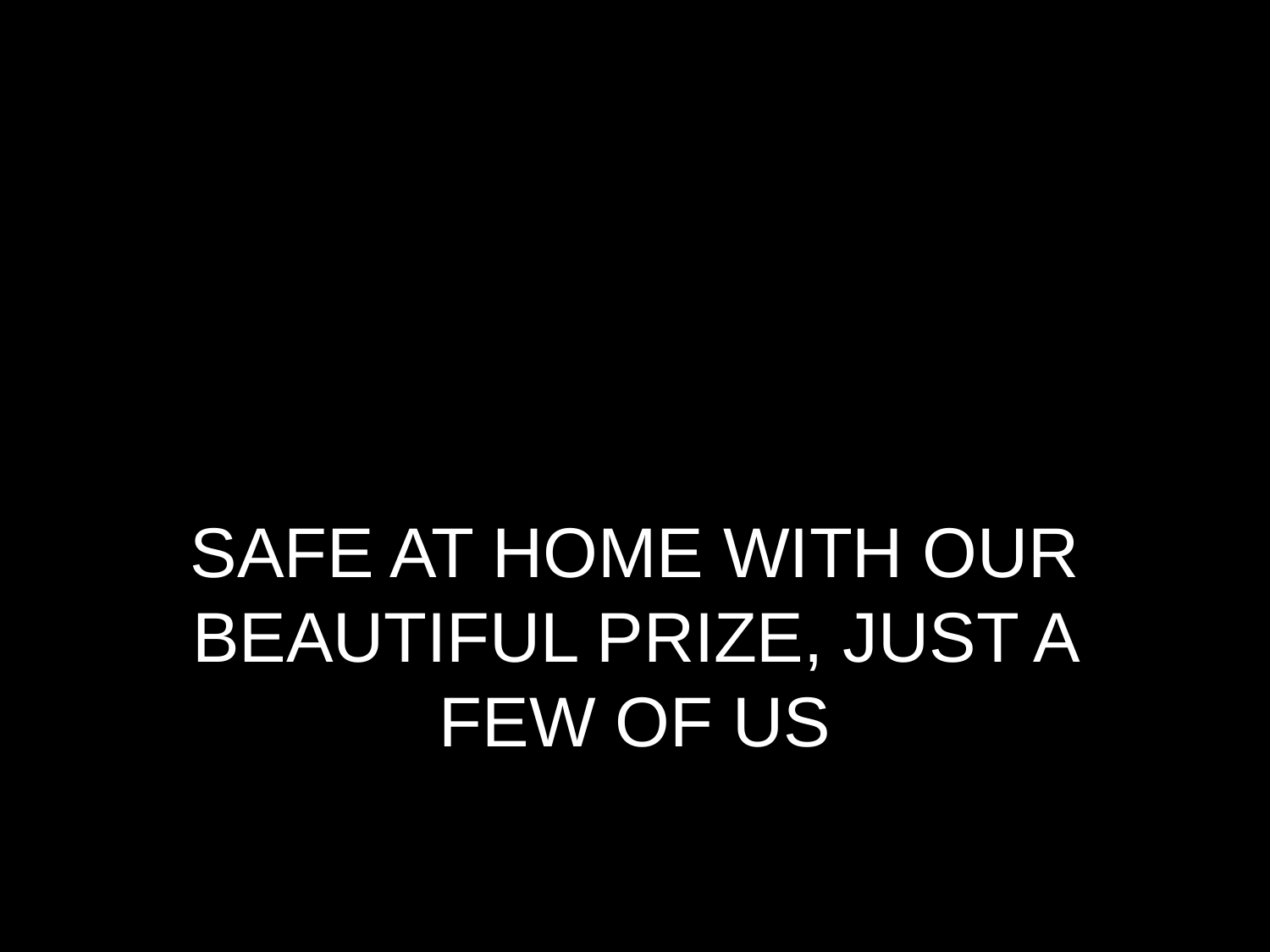

# SAFE AT HOME WITH OUR BEAUTIFUL PRIZE, JUST A FEW OF US